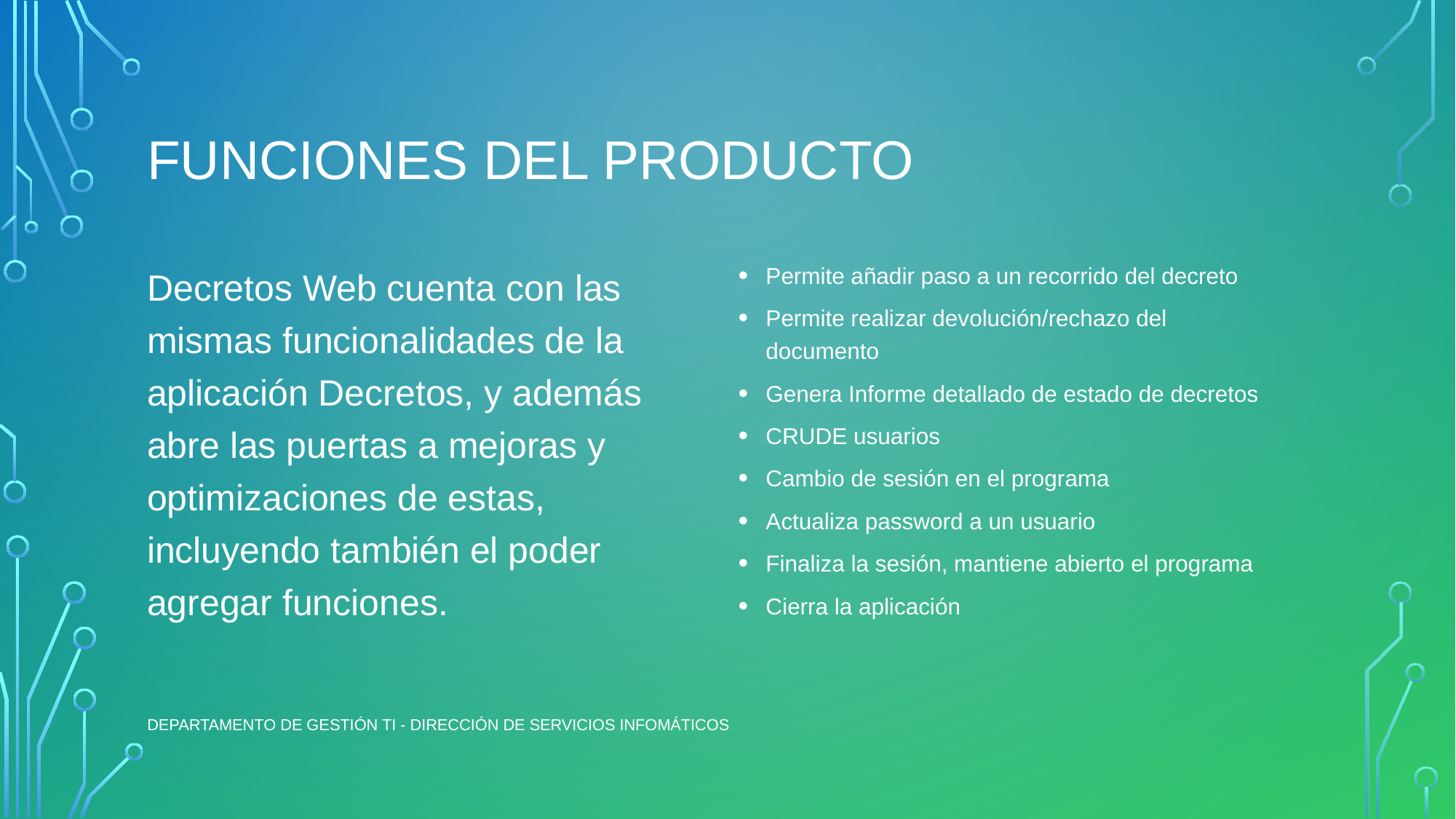

# Funciones del Producto
Decretos Web cuenta con las mismas funcionalidades de la aplicación Decretos, y además abre las puertas a mejoras y optimizaciones de estas, incluyendo también el poder agregar funciones.
Permite añadir paso a un recorrido del decreto
Permite realizar devolución/rechazo del documento
Genera Informe detallado de estado de decretos
CRUDE usuarios
Cambio de sesión en el programa
Actualiza password a un usuario
Finaliza la sesión, mantiene abierto el programa
Cierra la aplicación

Departamento de Gestión TI - Dirección de Servicios Infomáticos